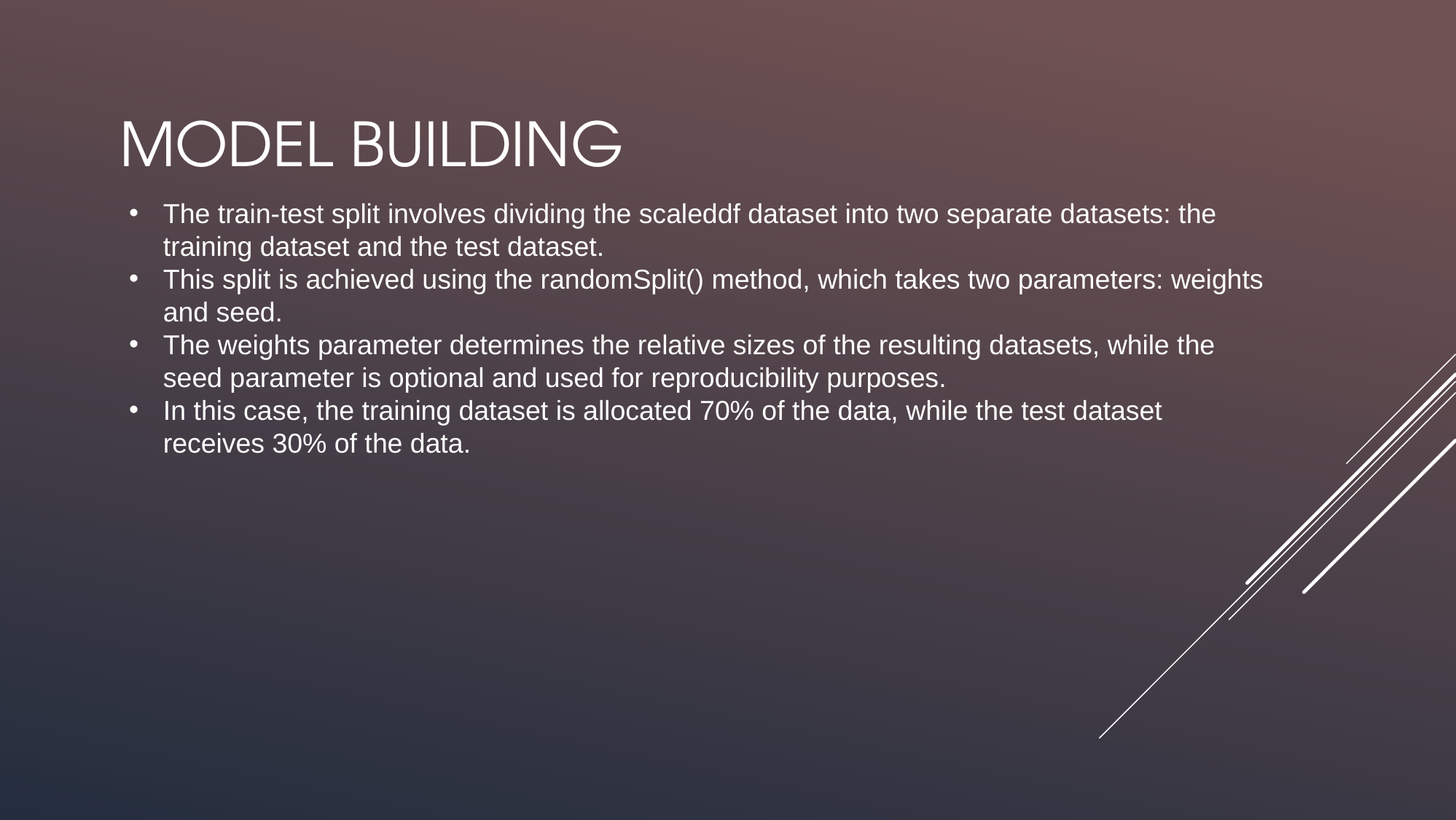

MODEL BUILDING
The train-test split involves dividing the scaleddf dataset into two separate datasets: the training dataset and the test dataset.
This split is achieved using the randomSplit() method, which takes two parameters: weights and seed.
The weights parameter determines the relative sizes of the resulting datasets, while the seed parameter is optional and used for reproducibility purposes.
In this case, the training dataset is allocated 70% of the data, while the test dataset receives 30% of the data.